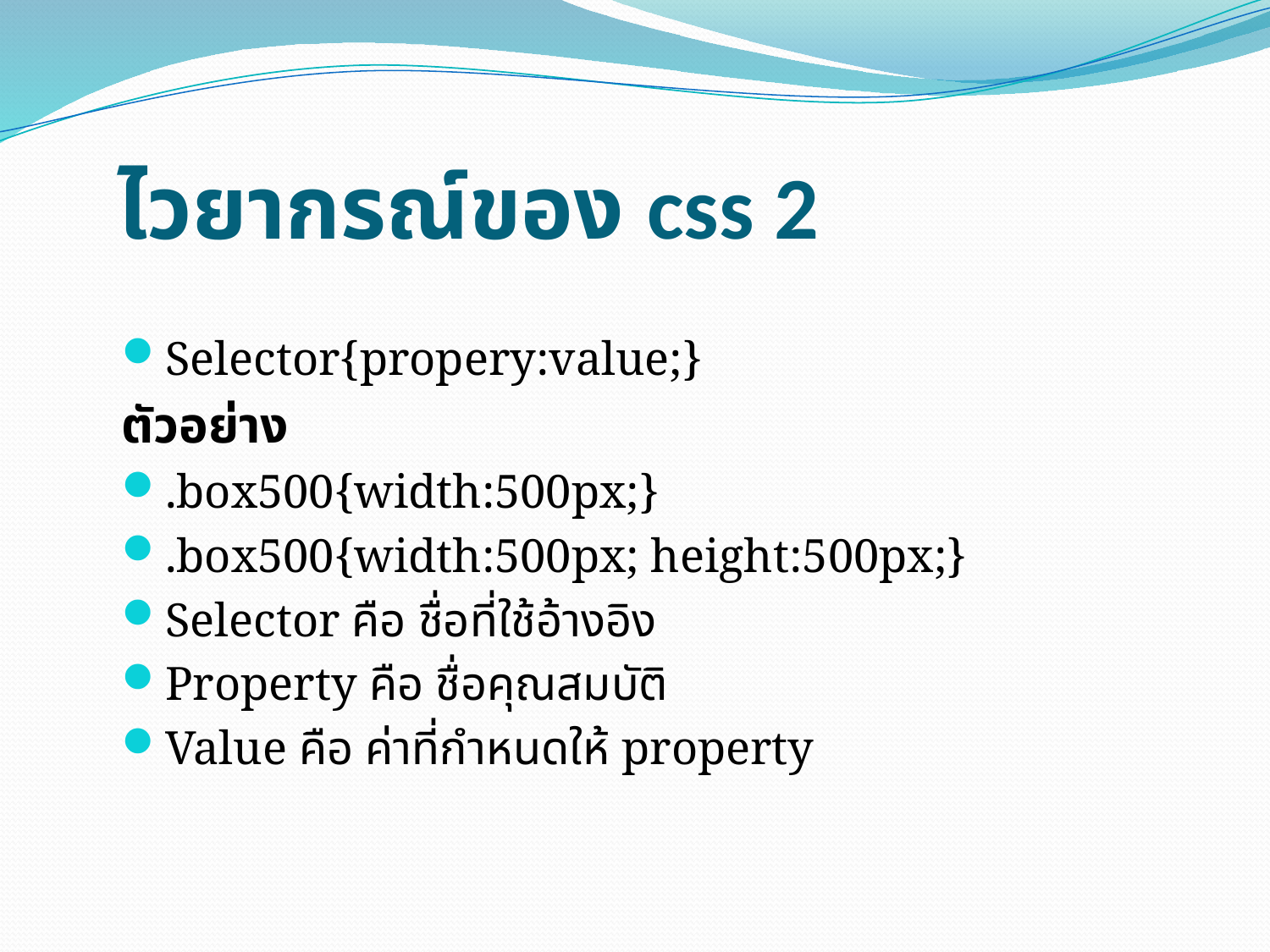

# ไวยากรณ์ของ css 2
Selector{propery:value;}
ตัวอย่าง
.box500{width:500px;}
.box500{width:500px; height:500px;}
Selector คือ ชื่อที่ใช้อ้างอิง
Property คือ ชื่อคุณสมบัติ
Value คือ ค่าที่กำหนดให้ property